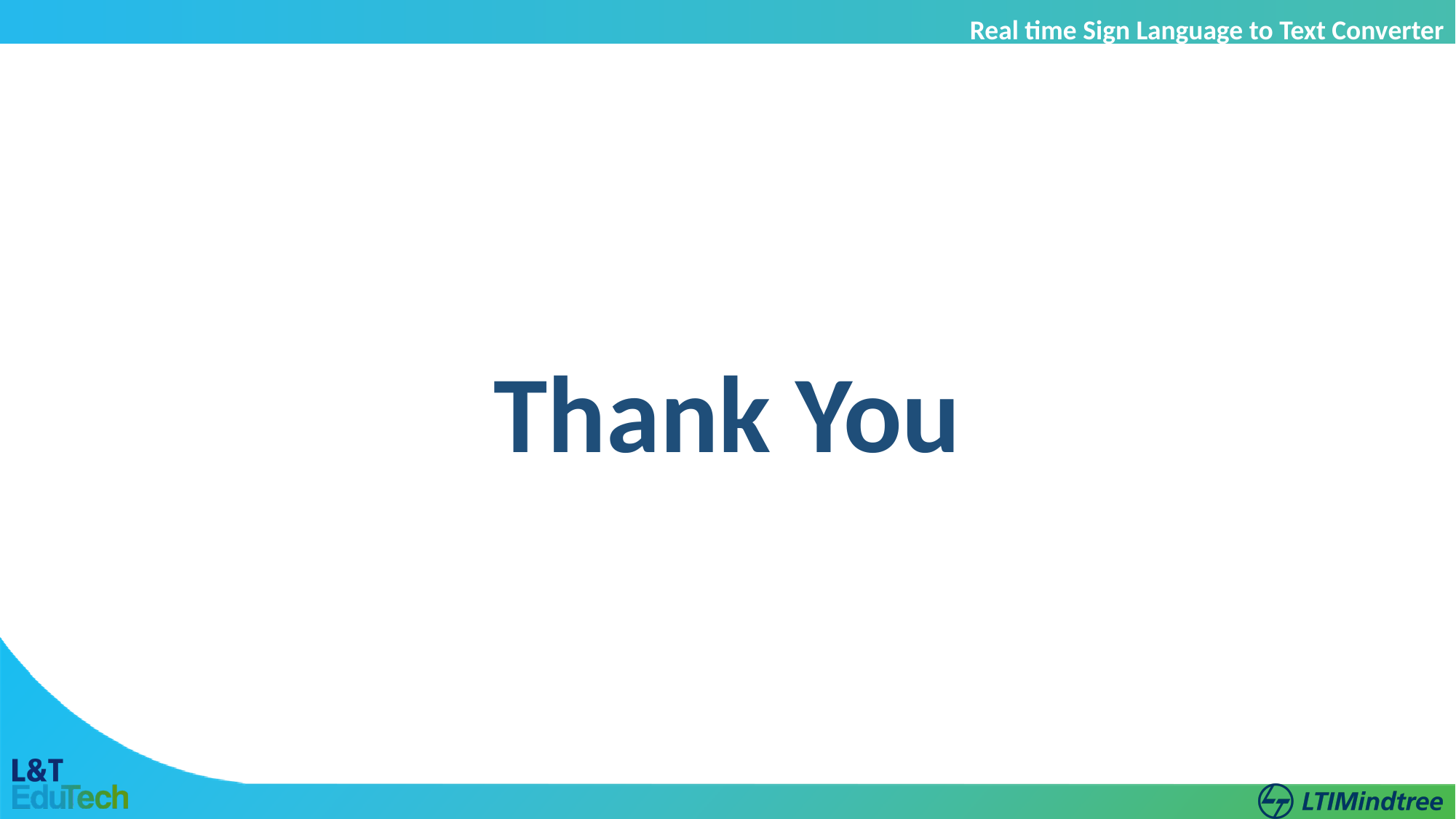

Real time Sign Language to Text Converter

Thank You